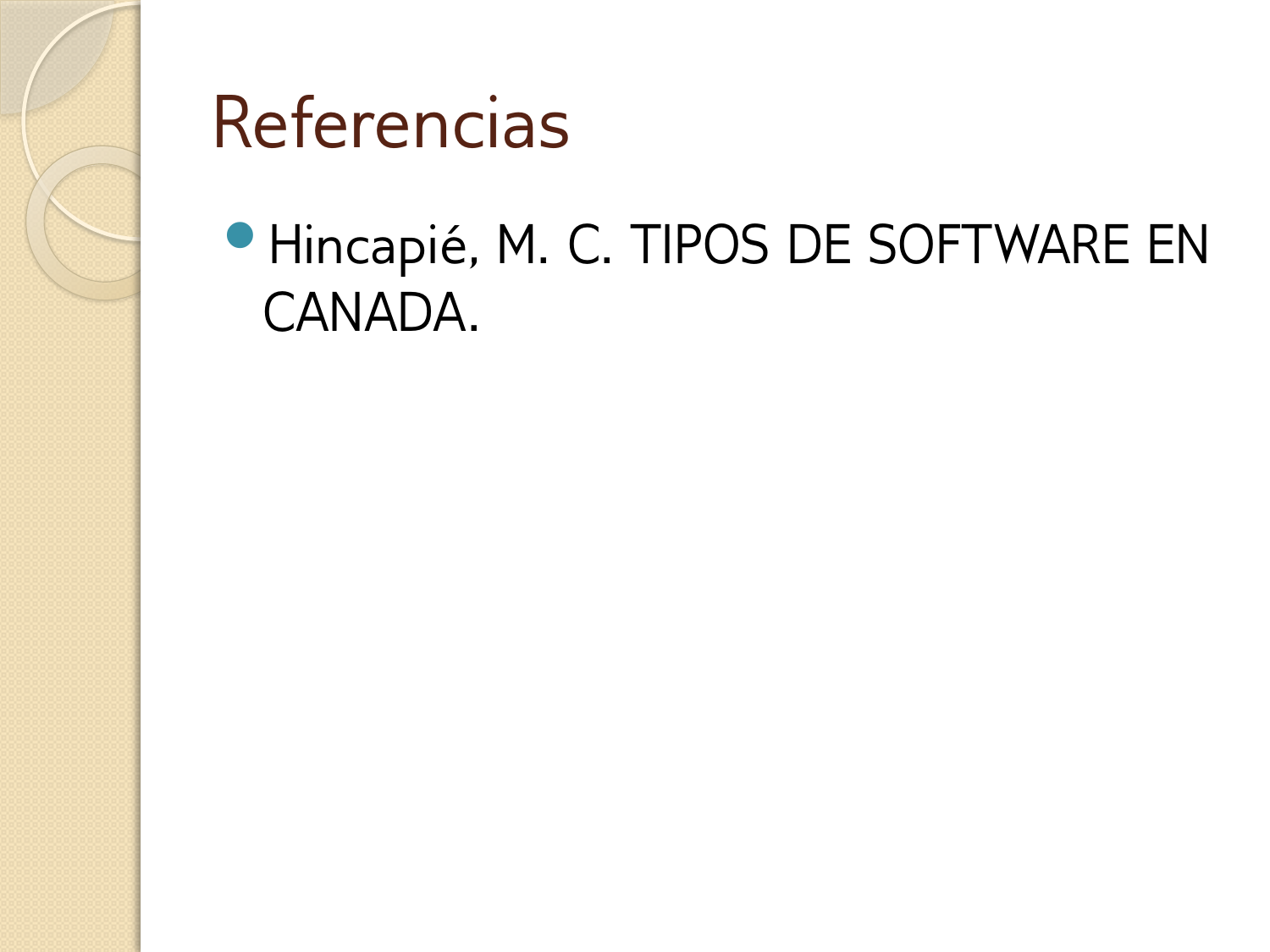

# Referencias
Hincapié, M. C. TIPOS DE SOFTWARE EN CANADA.